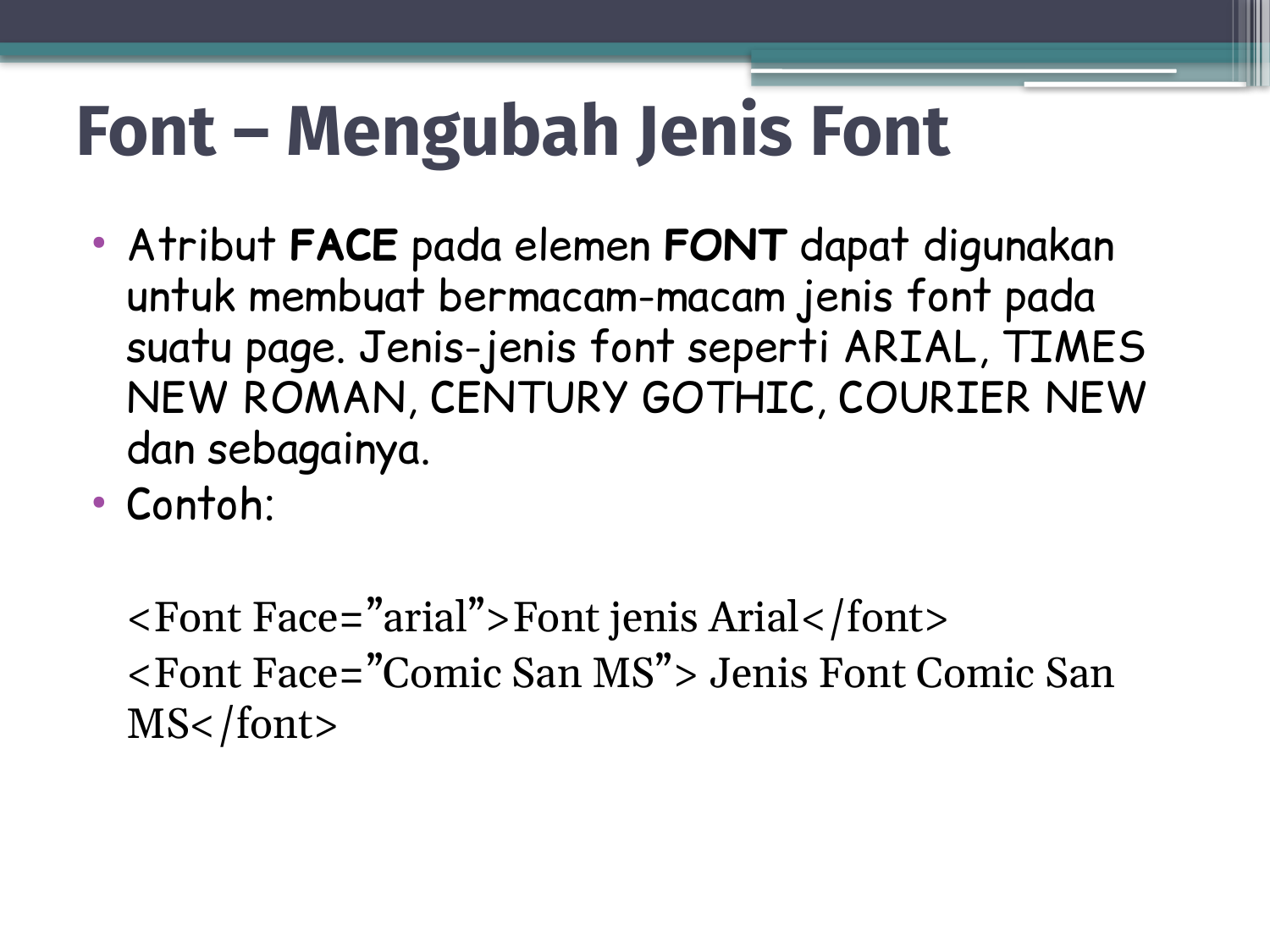

# Font – Mengubah Jenis Font
Atribut FACE pada elemen FONT dapat digunakan untuk membuat bermacam-macam jenis font pada suatu page. Jenis-jenis font seperti ARIAL, TIMES NEW ROMAN, CENTURY GOTHIC, COURIER NEW dan sebagainya.
Contoh:

	<Font Face=”arial”>Font jenis Arial</font>
	<Font Face=”Comic San MS”> Jenis Font Comic San MS</font>